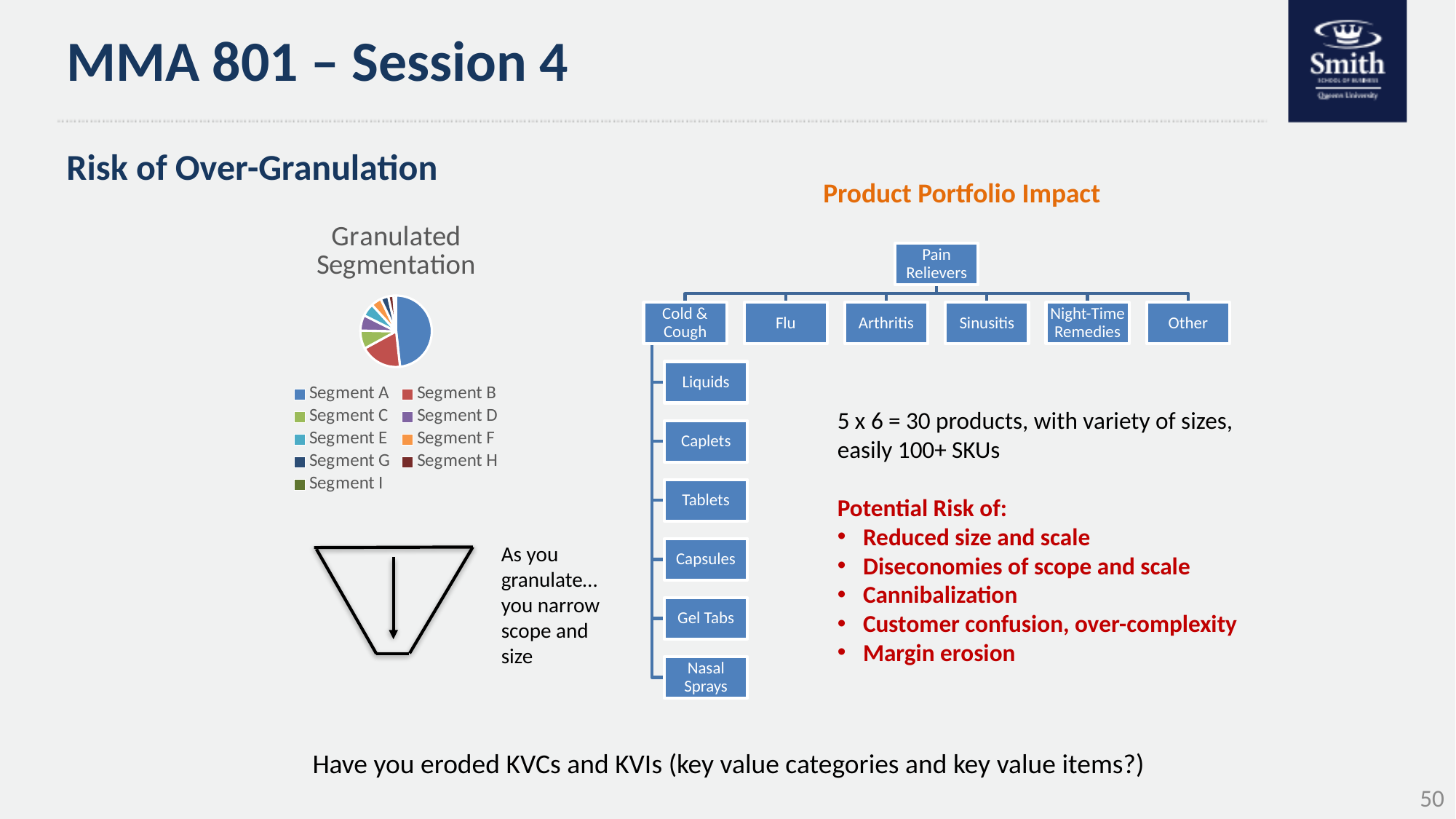

MMA 801 – Session 4
# Risk of Over-Granulation
Product Portfolio Impact

### Chart: Granulated Segmentation

| Category | Sales |
|---|---|
| Segment A | 8.2 |
| Segment B | 3.2 |
| Segment C | 1.4 |
| Segment D | 1.2 |
| Segment E | 1.0 |
| Segment F | 0.8 |
| Segment G | 0.6 |
| Segment H | 0.4 |
| Segment I | 0.2 |
Pain Relievers
Cold & Cough
Liquids
Caplets
Tablets
Capsules
Gel Tabs
Nasal Sprays
Flu
Arthritis
Sinusitis
Night-Time Remedies
Other
5 x 6 = 30 products, with variety of sizes, easily 100+ SKUs

Potential Risk of:
Reduced size and scale
Diseconomies of scope and scale
Cannibalization
Customer confusion, over-complexity
Margin erosion
As you granulate…you narrow scope and size
Have you eroded KVCs and KVIs (key value categories and key value items?)
50